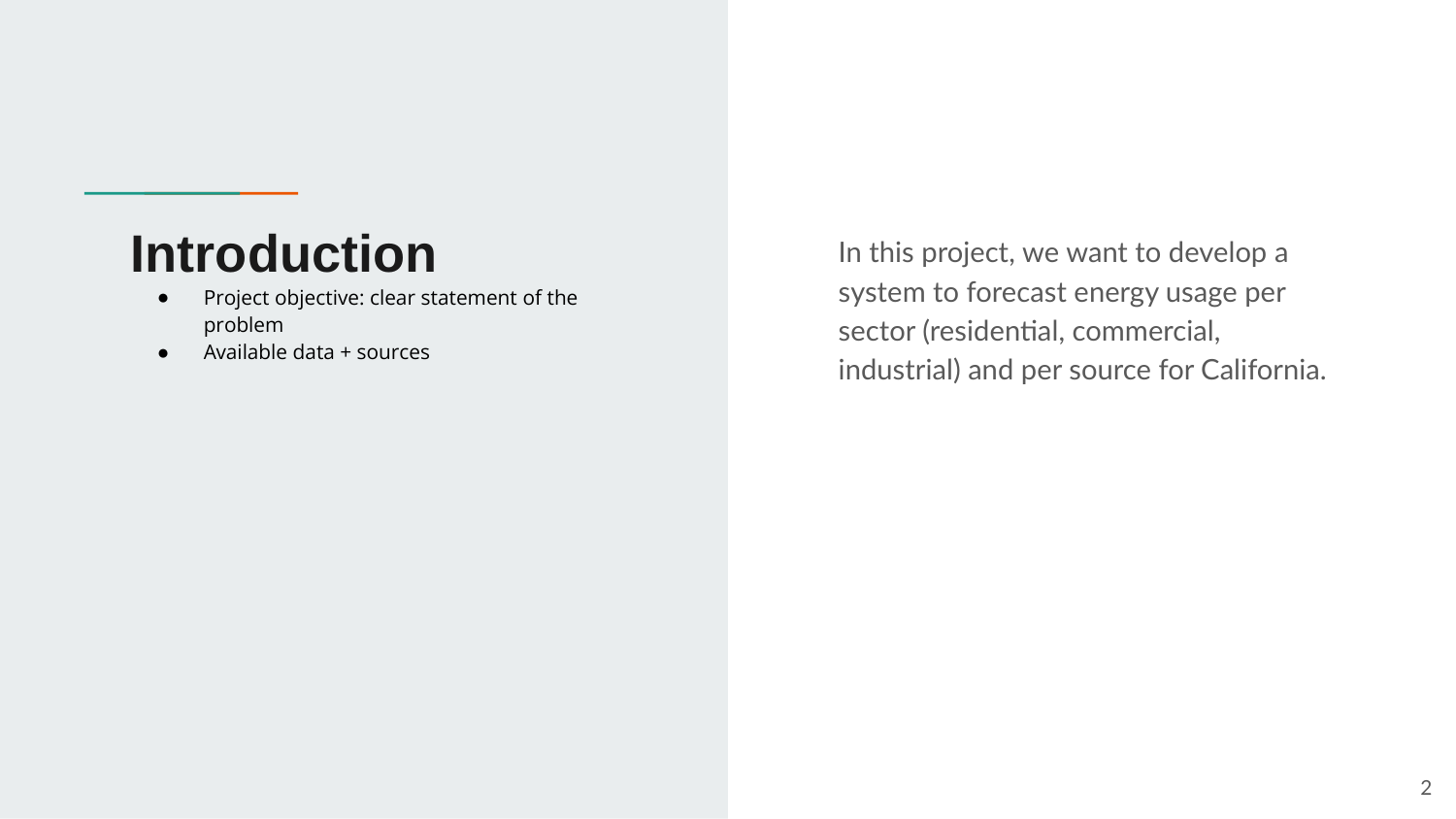

# Introduction
Project objective: clear statement of the problem
Available data + sources
In this project, we want to develop a system to forecast energy usage per sector (residential, commercial, industrial) and per source for California.

2